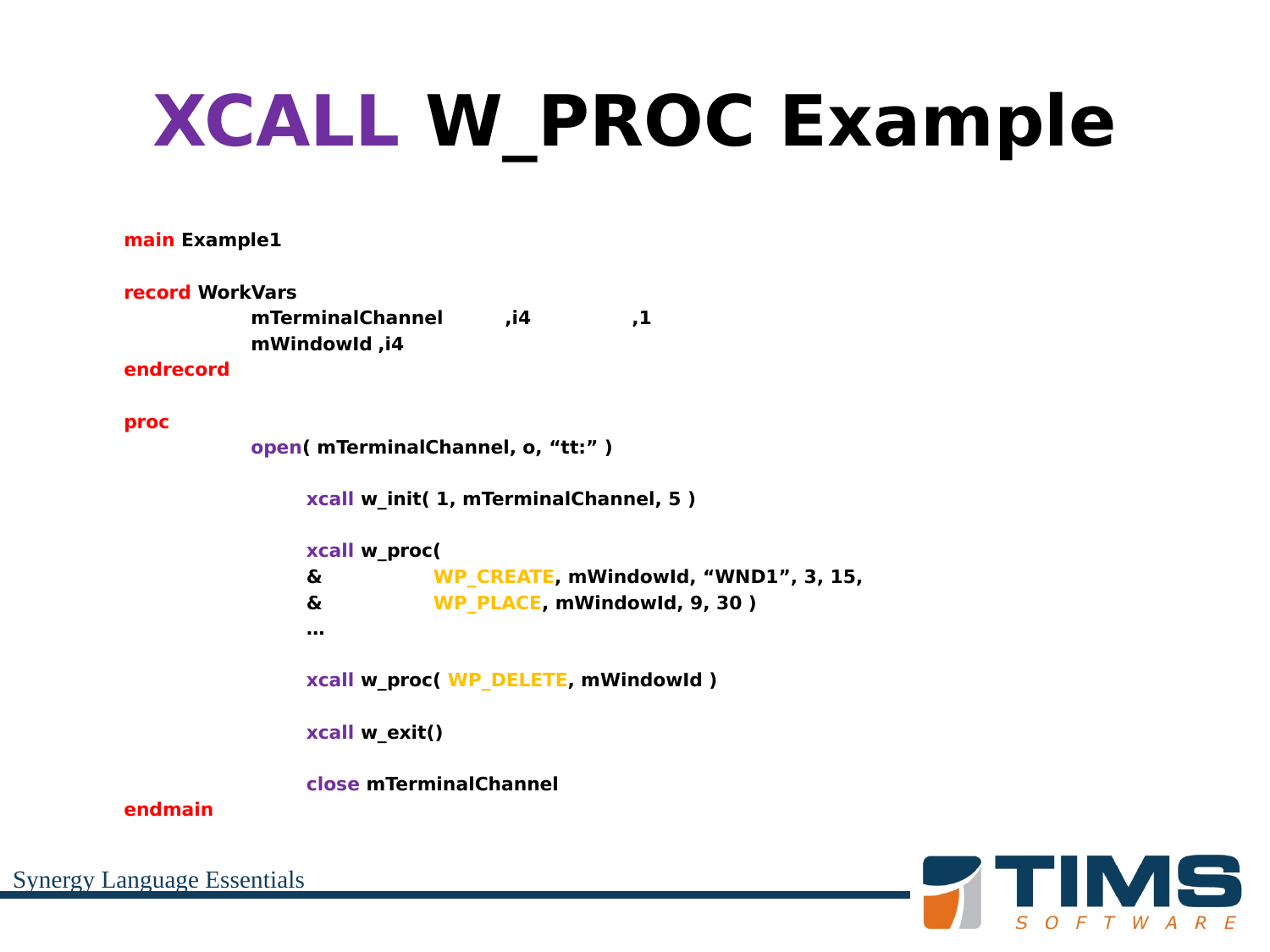

# XCALL W_PROC Example
	main Example1

	record WorkVars
		mTerminalChannel	,i4	,1
		mWindowId	,i4
	endrecord

	proc
		open( mTerminalChannel, o, “tt:” )

		xcall w_init( 1, mTerminalChannel, 5 )

		xcall w_proc(
		&	WP_CREATE, mWindowId, “WND1”, 3, 15,
		&	WP_PLACE, mWindowId, 9, 30 )
		…

		xcall w_proc( WP_DELETE, mWindowId )

		xcall w_exit()

		close mTerminalChannel
	endmain
Synergy Language Essentials